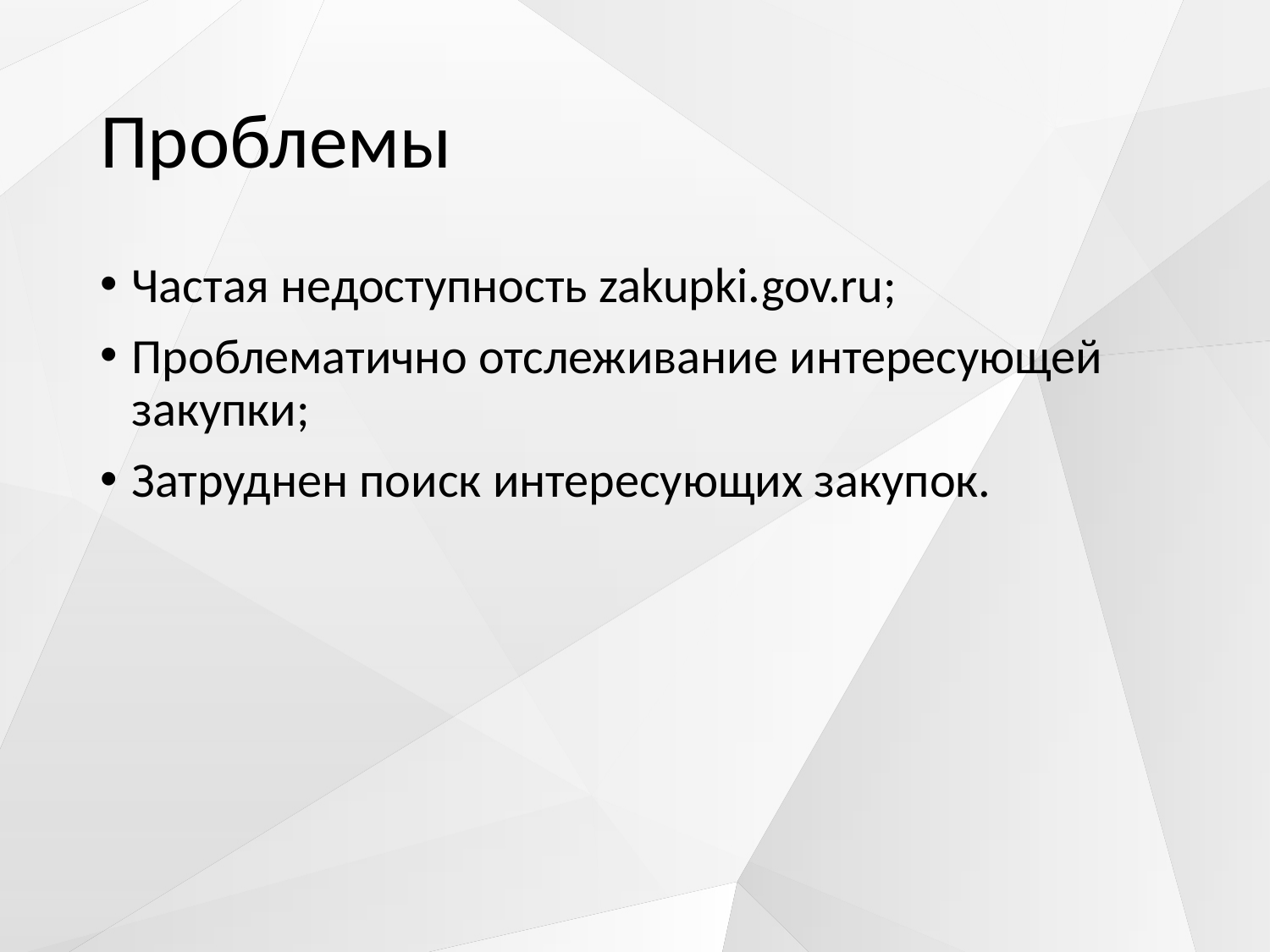

# Проблемы​
Частая недоступность zakupki.gov.ru;​
Проблематично отслеживание интересующей закупки;​
Затруднен поиск интересующих закупок.​